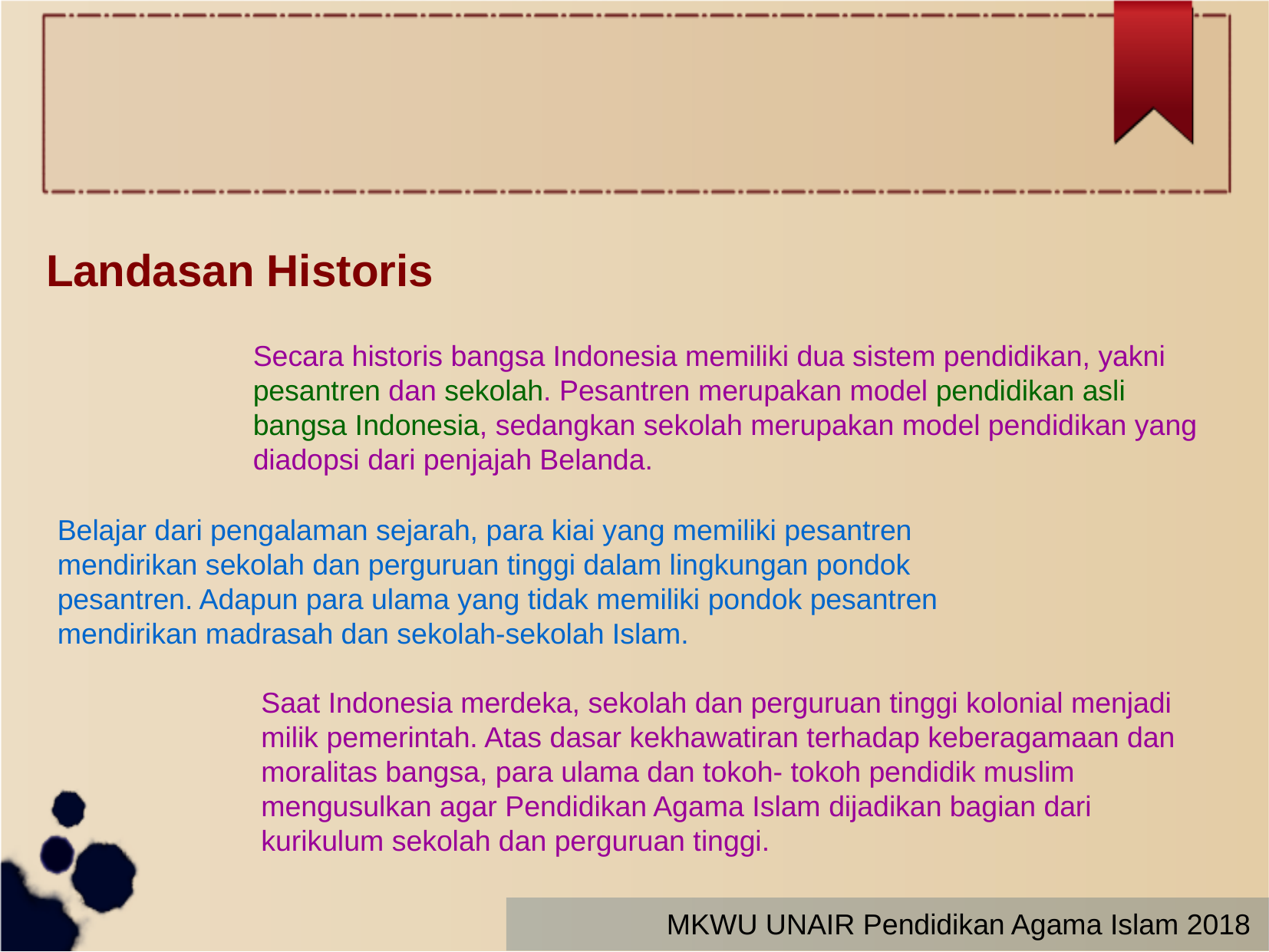

Landasan Historis

Secara historis bangsa Indonesia memiliki dua sistem pendidikan, yakni pesantren dan sekolah. Pesantren merupakan model pendidikan asli bangsa Indonesia, sedangkan sekolah merupakan model pendidikan yang diadopsi dari penjajah Belanda.
Belajar dari pengalaman sejarah, para kiai yang memiliki pesantren mendirikan sekolah dan perguruan tinggi dalam lingkungan pondok pesantren. Adapun para ulama yang tidak memiliki pondok pesantren mendirikan madrasah dan sekolah-sekolah Islam.
Saat Indonesia merdeka, sekolah dan perguruan tinggi kolonial menjadi milik pemerintah. Atas dasar kekhawatiran terhadap keberagamaan dan moralitas bangsa, para ulama dan tokoh- tokoh pendidik muslim mengusulkan agar Pendidikan Agama Islam dijadikan bagian dari kurikulum sekolah dan perguruan tinggi.